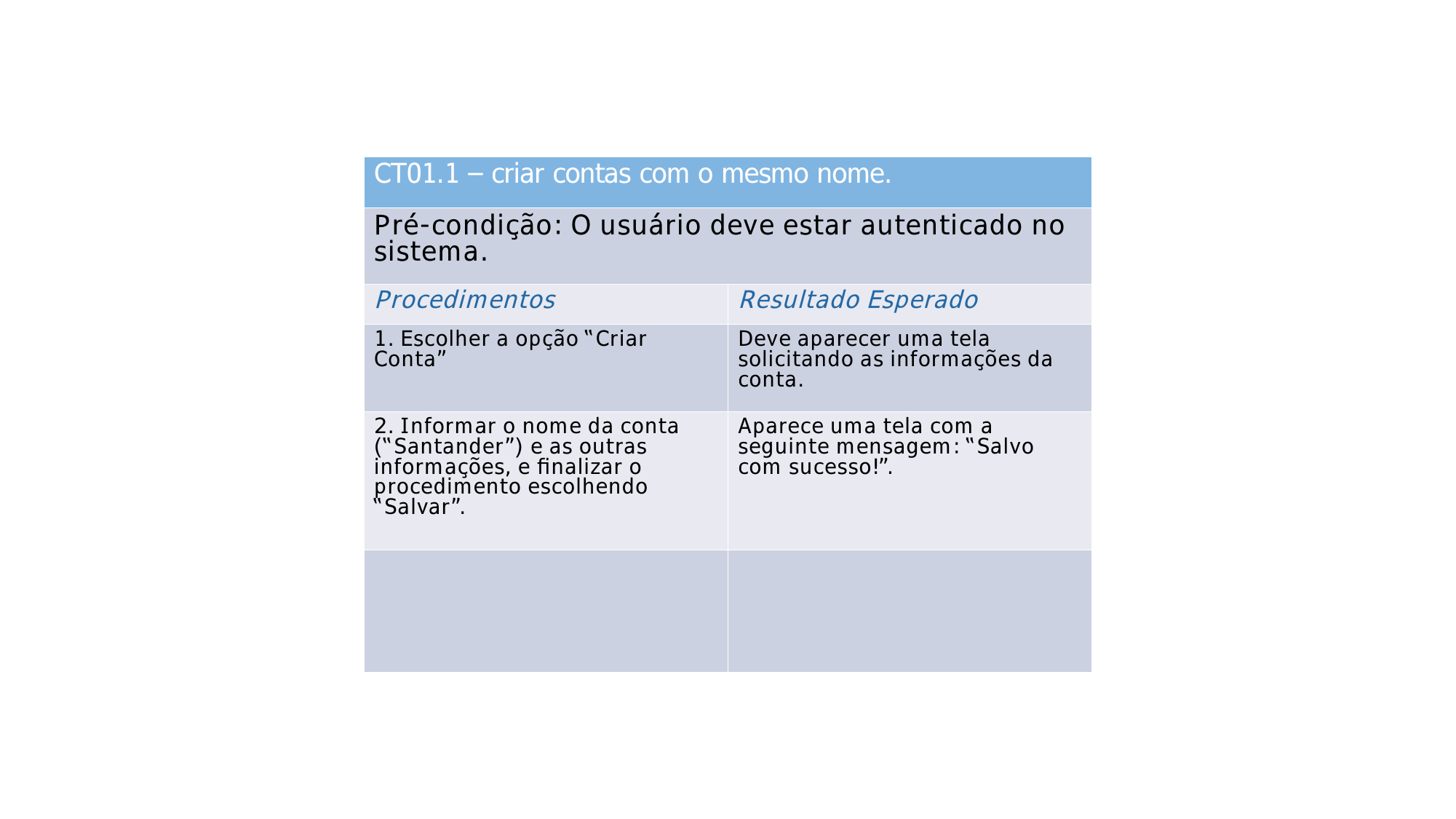

| CT01.1 – criar contas com o mesmo nome. |  |
| --- | --- |
| Pré-condição: O usuário deve estar autenticado no sistema. |  |
| Procedimentos | Resultado Esperado |
| 1. Escolher a opção “Criar Conta” | Deve aparecer uma tela solicitando as informações da conta. |
| 2. Informar o nome da conta (“Santander”) e as outras informações, e finalizar o procedimento escolhendo “Salvar”. | Aparece uma tela com a seguinte mensagem: “Salvo com sucesso!”. |
|  |  |